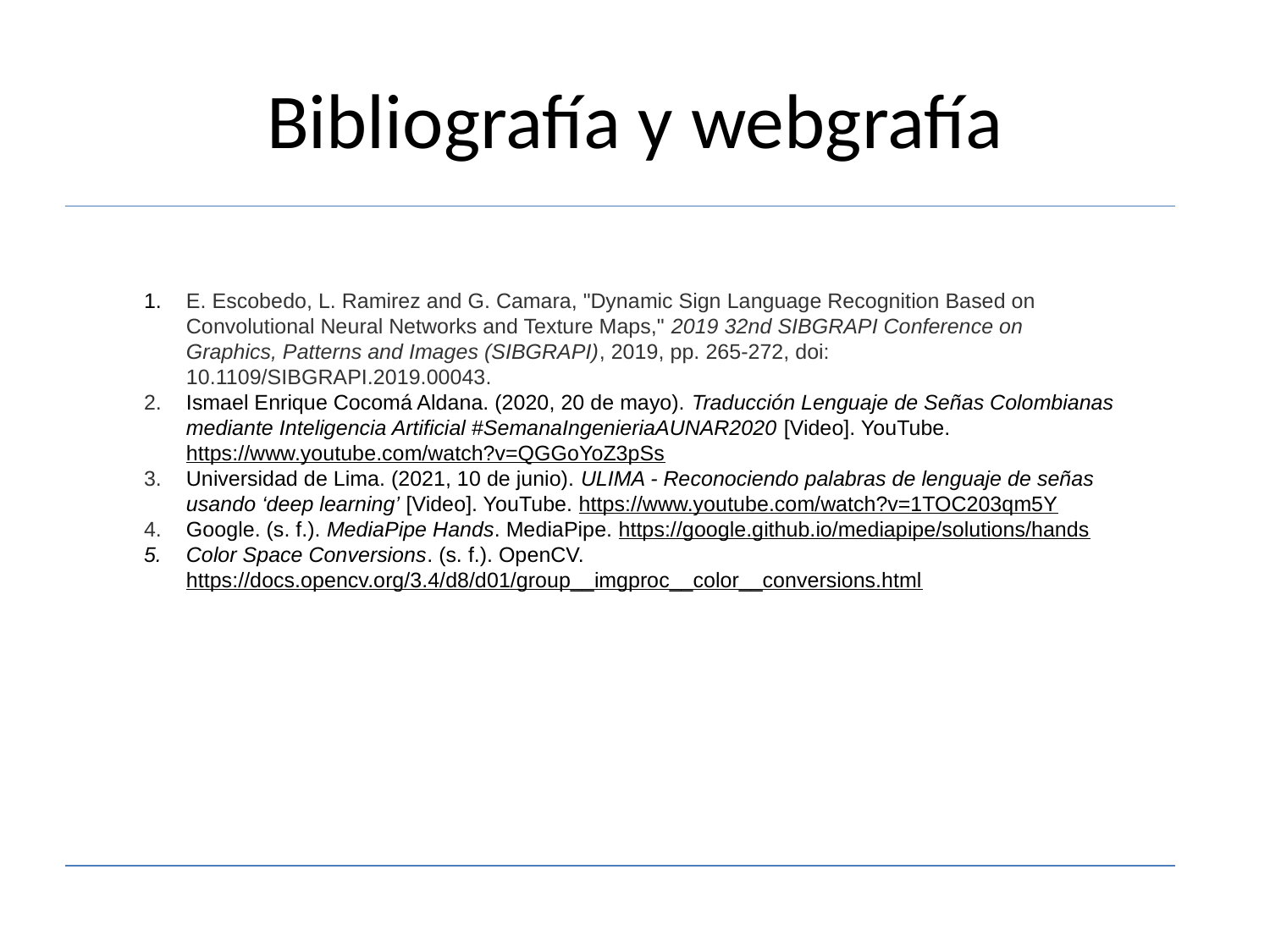

# Bibliografía y webgrafía
E. Escobedo, L. Ramirez and G. Camara, "Dynamic Sign Language Recognition Based on Convolutional Neural Networks and Texture Maps," 2019 32nd SIBGRAPI Conference on Graphics, Patterns and Images (SIBGRAPI), 2019, pp. 265-272, doi: 10.1109/SIBGRAPI.2019.00043.
Ismael Enrique Cocomá Aldana. (2020, 20 de mayo). Traducción Lenguaje de Señas Colombianas mediante Inteligencia Artificial #SemanaIngenieriaAUNAR2020 [Video]. YouTube. https://www.youtube.com/watch?v=QGGoYoZ3pSs
Universidad de Lima. (2021, 10 de junio). ULIMA - Reconociendo palabras de lenguaje de señas usando ‘deep learning’ [Video]. YouTube. https://www.youtube.com/watch?v=1TOC203qm5Y
Google. (s. f.). MediaPipe Hands. MediaPipe. https://google.github.io/mediapipe/solutions/hands
Color Space Conversions. (s. f.). OpenCV. https://docs.opencv.org/3.4/d8/d01/group__imgproc__color__conversions.html